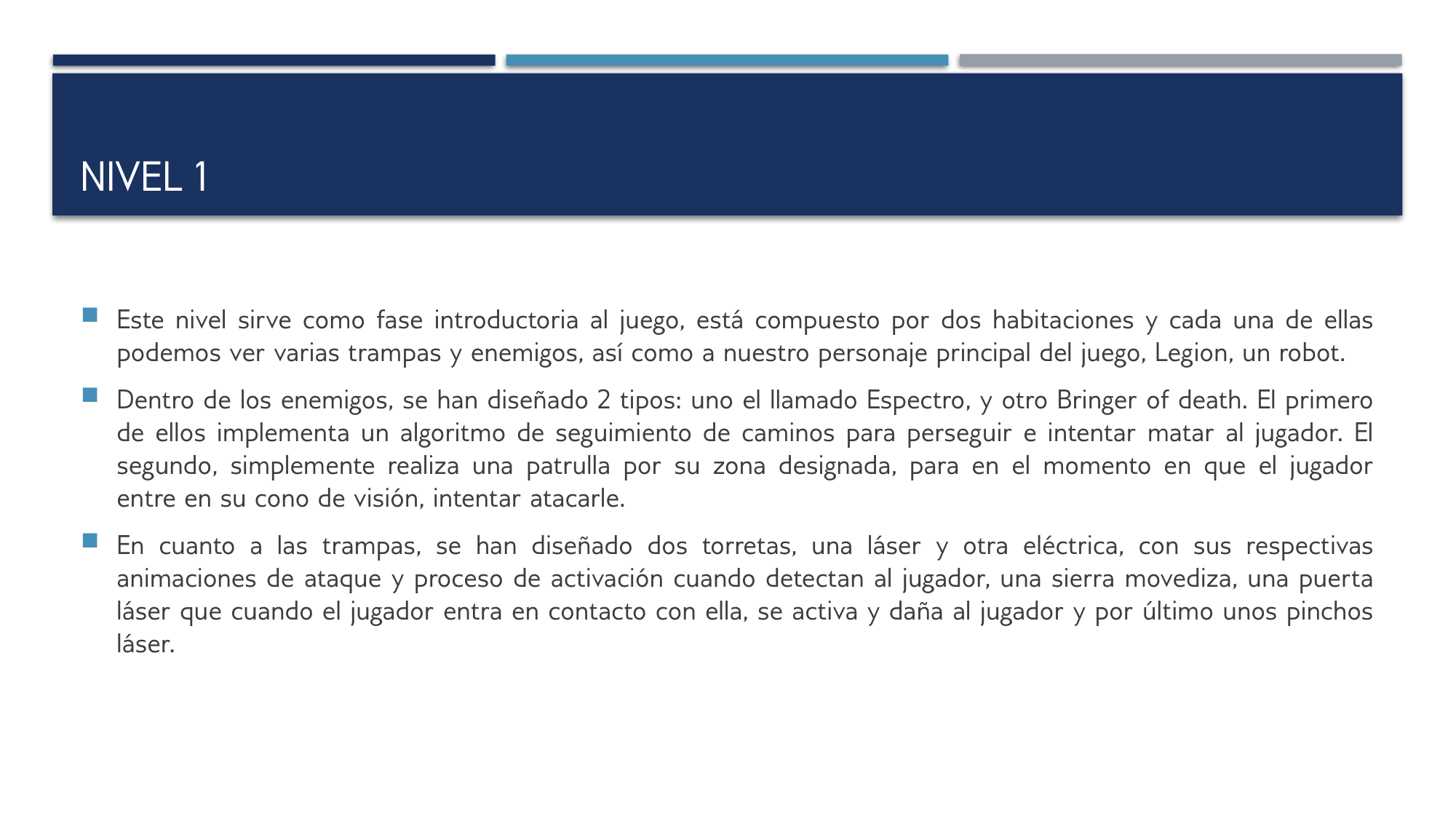

# Nivel 1
Este nivel sirve como fase introductoria al juego, está compuesto por dos habitaciones y cada una de ellas podemos ver varias trampas y enemigos, así como a nuestro personaje principal del juego, Legion, un robot.
Dentro de los enemigos, se han diseñado 2 tipos: uno el llamado Espectro, y otro Bringer of death. El primero de ellos implementa un algoritmo de seguimiento de caminos para perseguir e intentar matar al jugador. El segundo, simplemente realiza una patrulla por su zona designada, para en el momento en que el jugador entre en su cono de visión, intentar atacarle.
En cuanto a las trampas, se han diseñado dos torretas, una láser y otra eléctrica, con sus respectivas animaciones de ataque y proceso de activación cuando detectan al jugador, una sierra movediza, una puerta láser que cuando el jugador entra en contacto con ella, se activa y daña al jugador y por último unos pinchos láser.